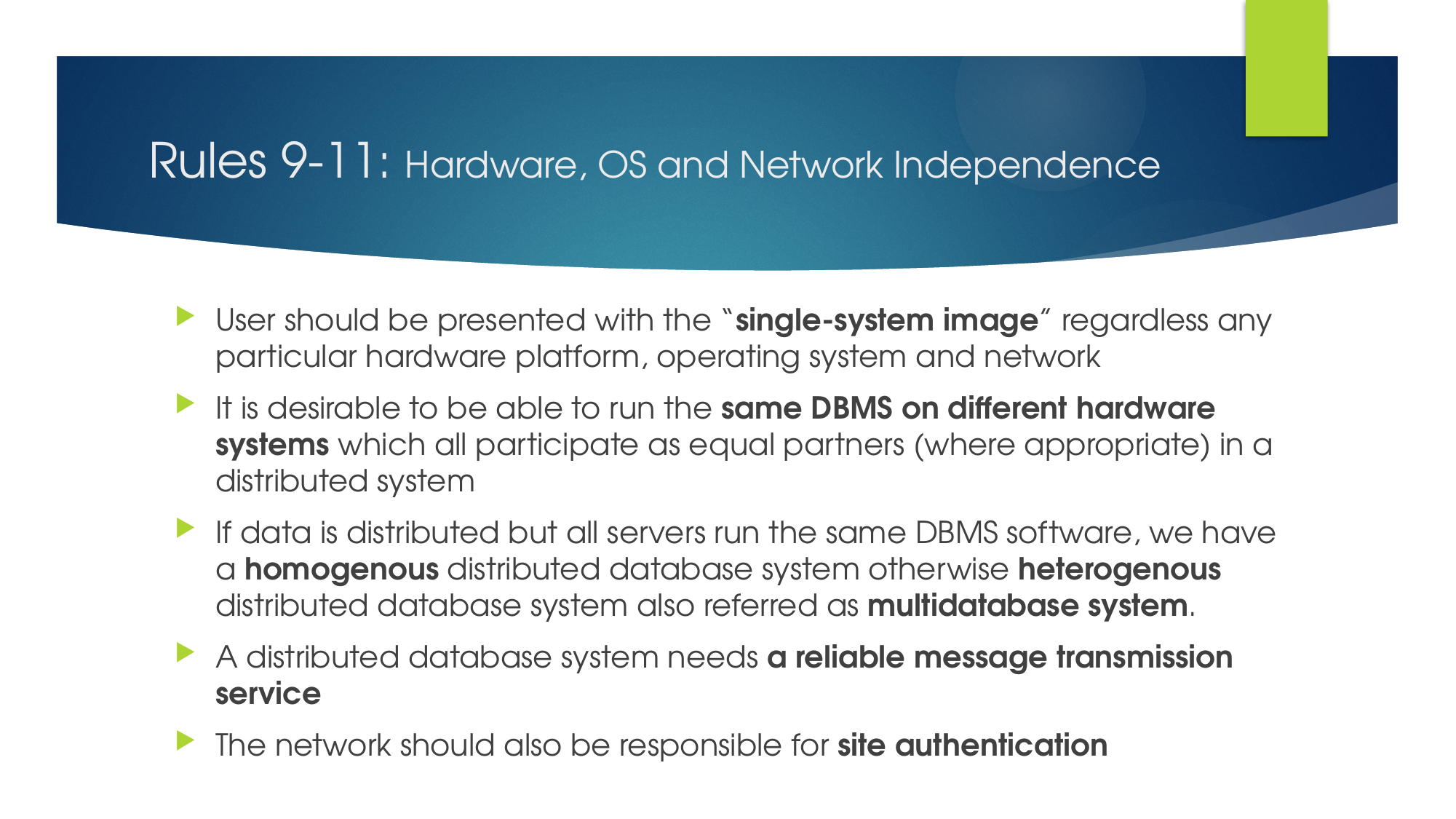

# Rules 9-11: Hardware, OS and Network Independence
User should be presented with the “single-system image” regardless any particular hardware platform, operating system and network
It is desirable to be able to run the same DBMS on different hardware systems which all participate as equal partners (where appropriate) in a distributed system
If data is distributed but all servers run the same DBMS software, we have a homogenous distributed database system otherwise heterogenous distributed database system also referred as multidatabase system.
A distributed database system needs a reliable message transmission service
The network should also be responsible for site authentication